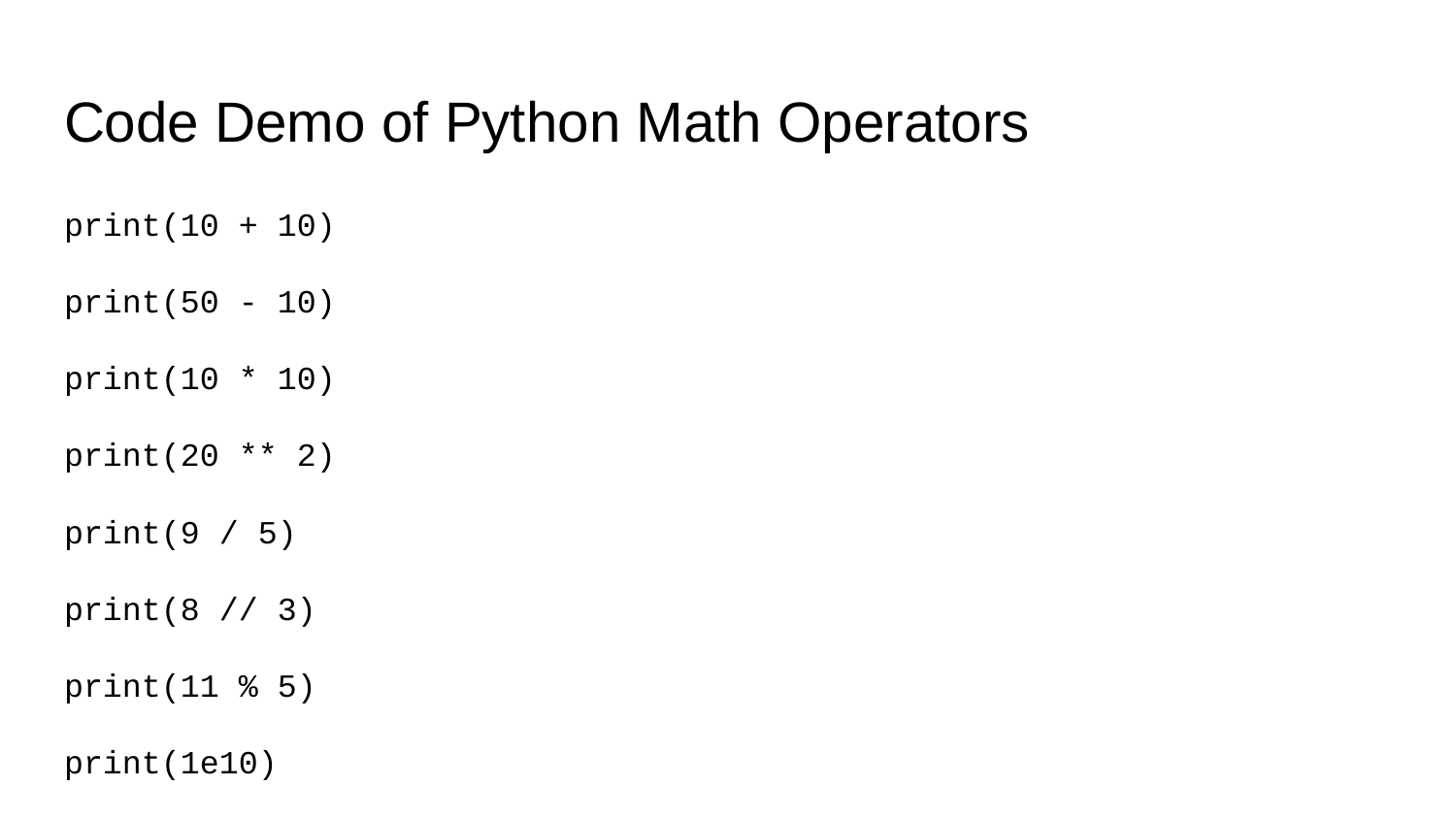

# Code Demo of Python Math Operators
print(10 + 10)
print(50 - 10)
print(10 * 10)
print(20 ** 2)
print(9 / 5)
print(8 // 3)
print(11 % 5)
print(1e10)